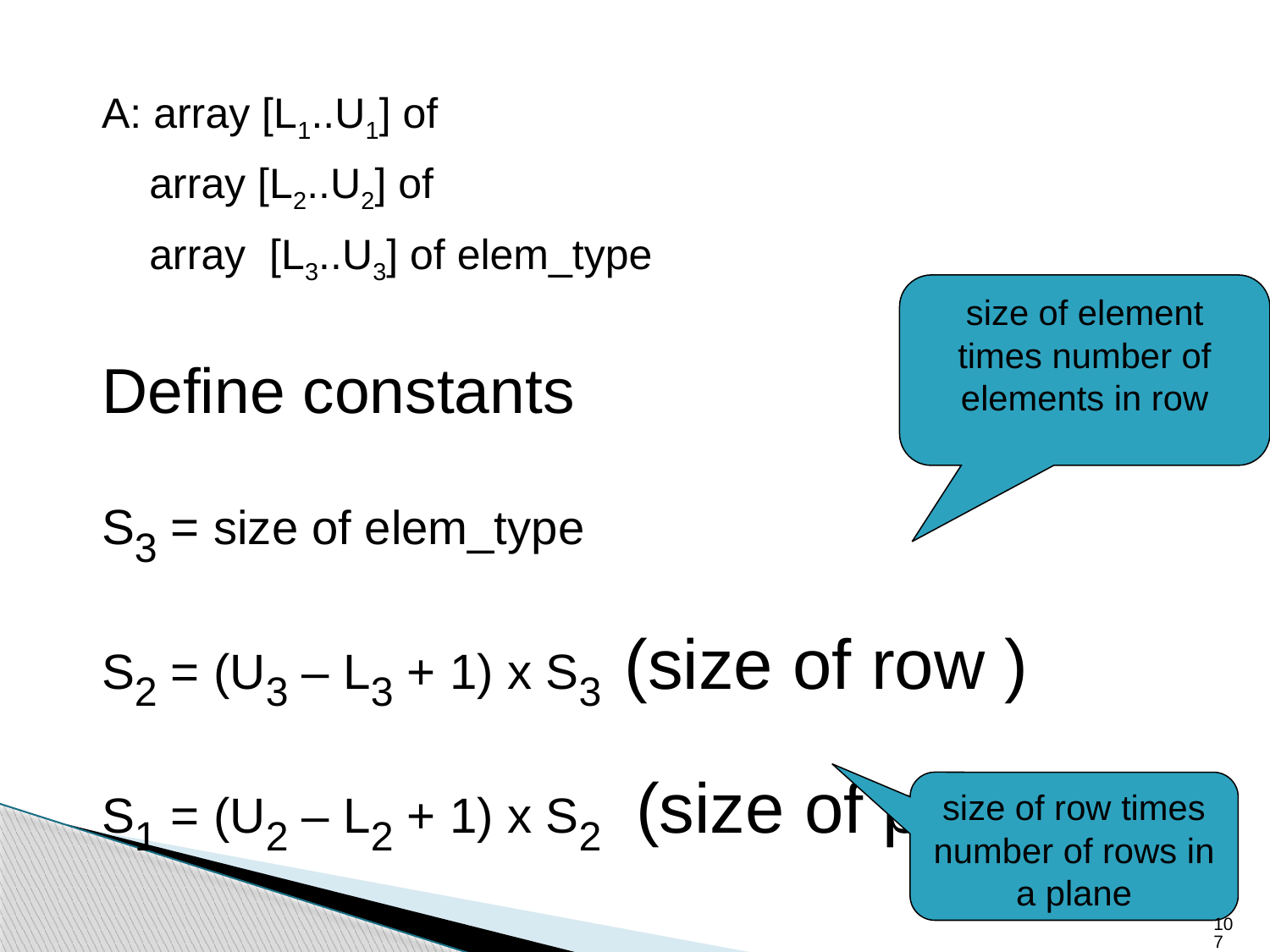

A: array [L1..U1] of
    array [L2..U2] of
    array  [L3..U3] of elem_type

Define constants
S3 = size of elem_type
S2 = (U3 – L3 + 1) x S3  (size of row )
S1 = (U2 – L2 + 1) x S2   (size of plane)

size of element times number of elements in row
size of row times number of rows in a plane
107